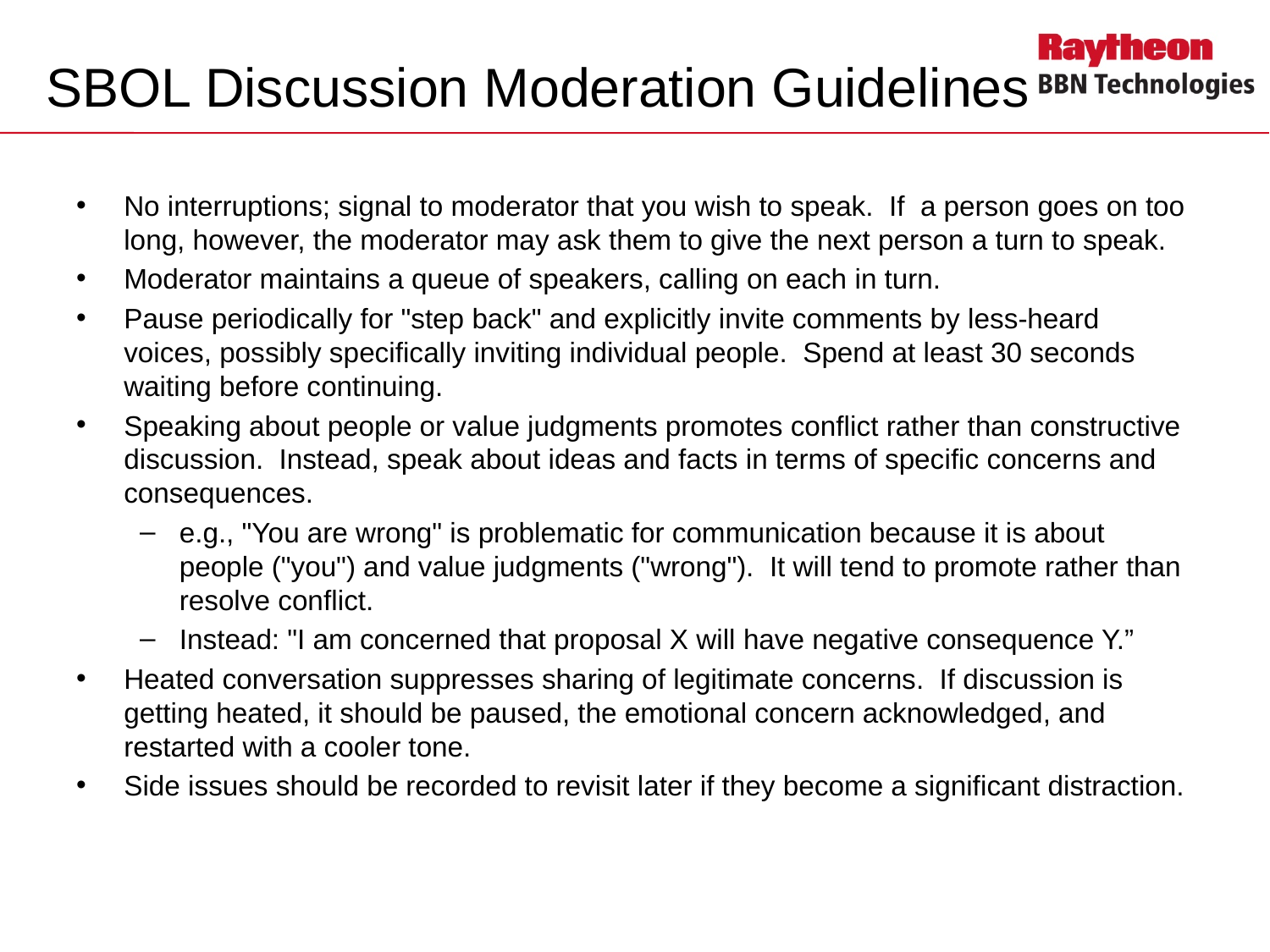

# SBOL Discussion Moderation Guidelines
No interruptions; signal to moderator that you wish to speak.  If  a person goes on too long, however, the moderator may ask them to give the next person a turn to speak.
Moderator maintains a queue of speakers, calling on each in turn.
Pause periodically for "step back" and explicitly invite comments by less-heard voices, possibly specifically inviting individual people.  Spend at least 30 seconds waiting before continuing.
Speaking about people or value judgments promotes conflict rather than constructive discussion.  Instead, speak about ideas and facts in terms of specific concerns and consequences.
e.g., "You are wrong" is problematic for communication because it is about people ("you") and value judgments ("wrong").  It will tend to promote rather than resolve conflict.
Instead: "I am concerned that proposal X will have negative consequence Y.”
Heated conversation suppresses sharing of legitimate concerns.  If discussion is getting heated, it should be paused, the emotional concern acknowledged, and restarted with a cooler tone.
Side issues should be recorded to revisit later if they become a significant distraction.